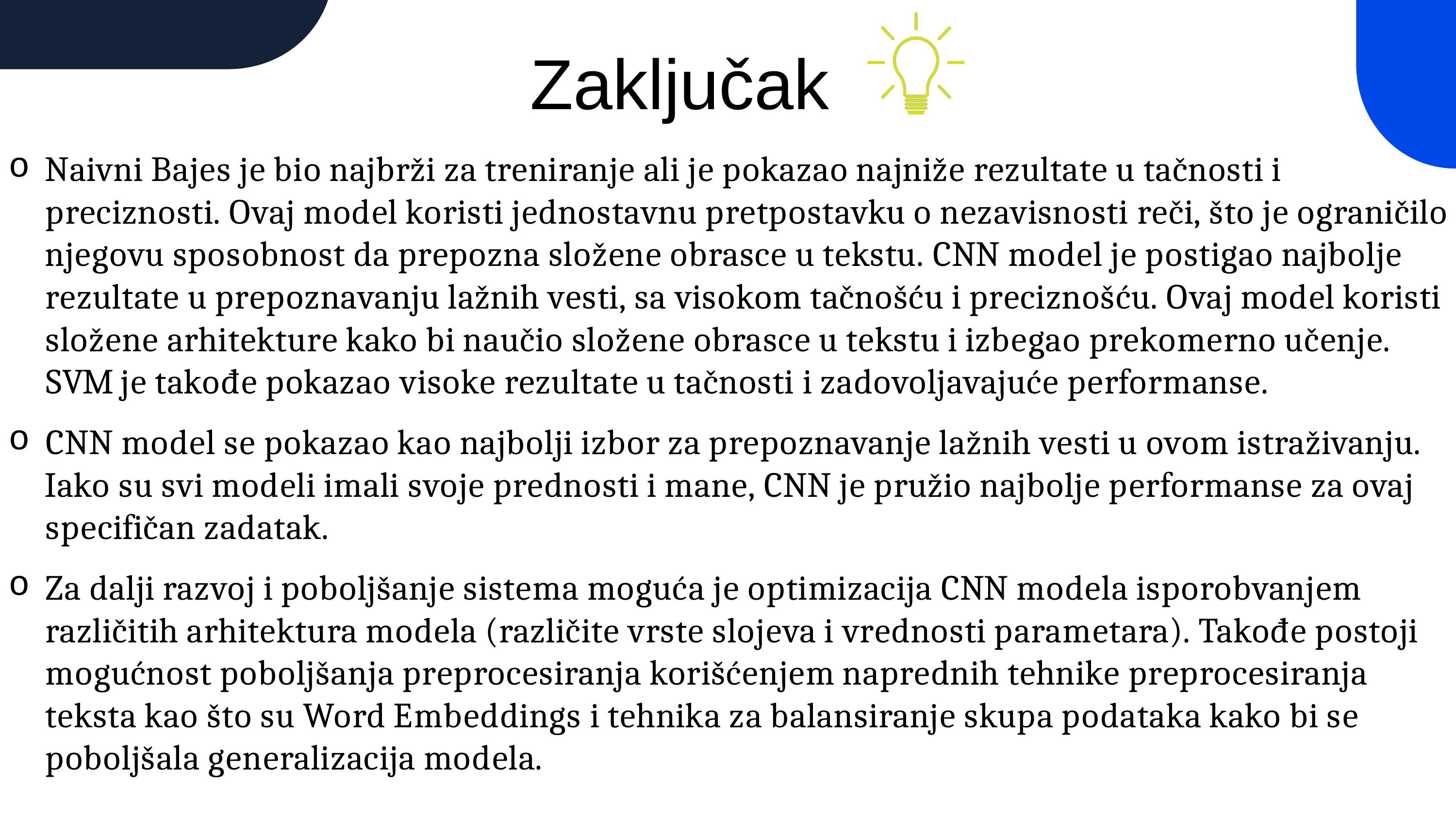

Zaključak
Naivni Bajes je bio najbrži za treniranje ali je pokazao najniže rezultate u tačnosti i preciznosti. Ovaj model koristi jednostavnu pretpostavku o nezavisnosti reči, što je ograničilo njegovu sposobnost da prepozna složene obrasce u tekstu. CNN model je postigao najbolje rezultate u prepoznavanju lažnih vesti, sa visokom tačnošću i preciznošću. Ovaj model koristi složene arhitekture kako bi naučio složene obrasce u tekstu i izbegao prekomerno učenje. SVM je takođe pokazao visoke rezultate u tačnosti i zadovoljavajuće performanse.
CNN model se pokazao kao najbolji izbor za prepoznavanje lažnih vesti u ovom istraživanju. Iako su svi modeli imali svoje prednosti i mane, CNN je pružio najbolje performanse za ovaj specifičan zadatak.
Za dalji razvoj i poboljšanje sistema moguća je optimizacija CNN modela isporobvanjem različitih arhitektura modela (različite vrste slojeva i vrednosti parametara). Takođe postoji mogućnost poboljšanja preprocesiranja korišćenjem naprednih tehnike preprocesiranja teksta kao što su Word Embeddings i tehnika za balansiranje skupa podataka kako bi se poboljšala generalizacija modela.